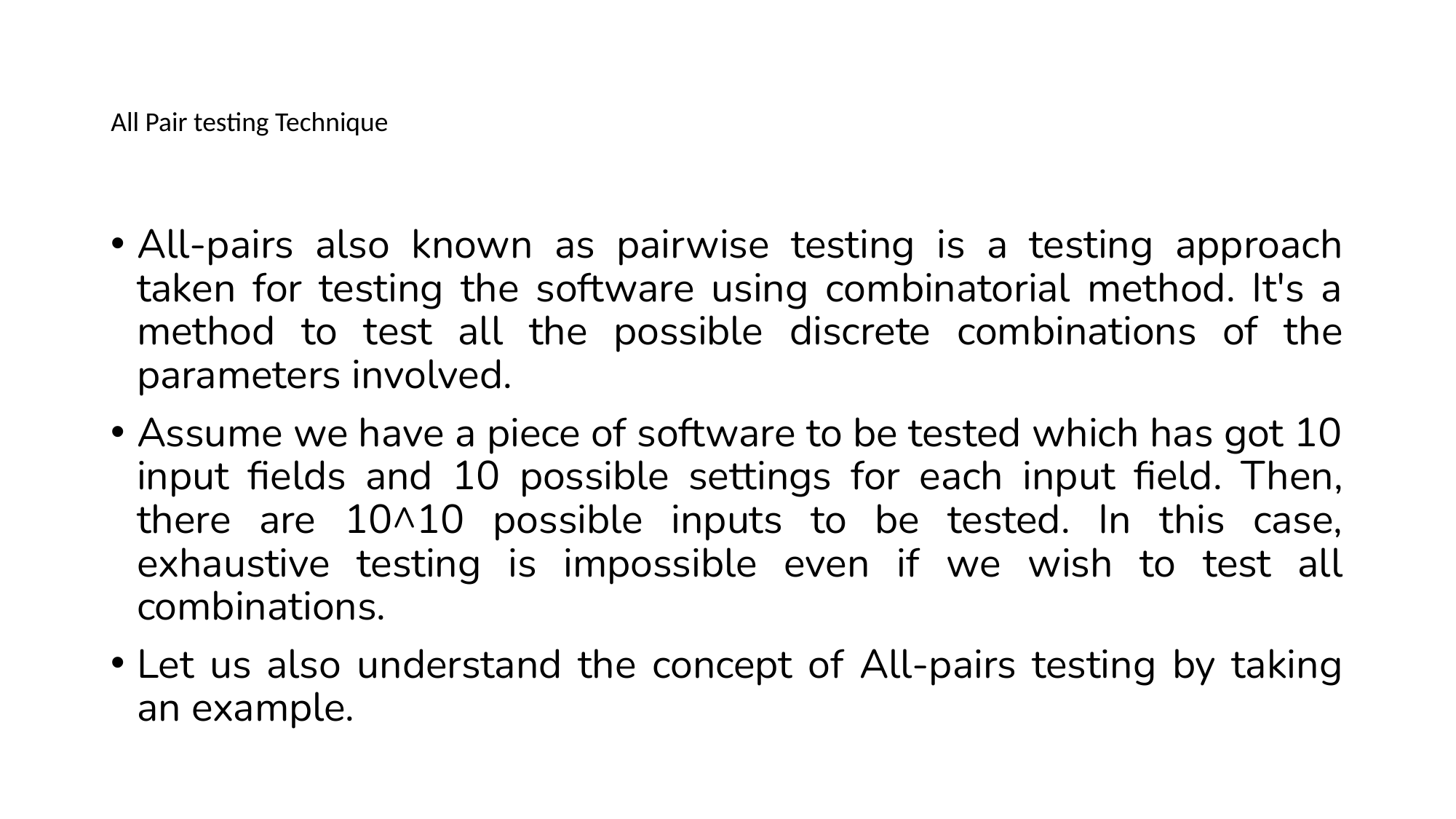

# All Pair testing Technique
All-pairs also known as pairwise testing is a testing approach taken for testing the software using combinatorial method. It's a method to test all the possible discrete combinations of the parameters involved.
Assume we have a piece of software to be tested which has got 10 input fields and 10 possible settings for each input field. Then, there are 10^10 possible inputs to be tested. In this case, exhaustive testing is impossible even if we wish to test all combinations.
Let us also understand the concept of All-pairs testing by taking an example.